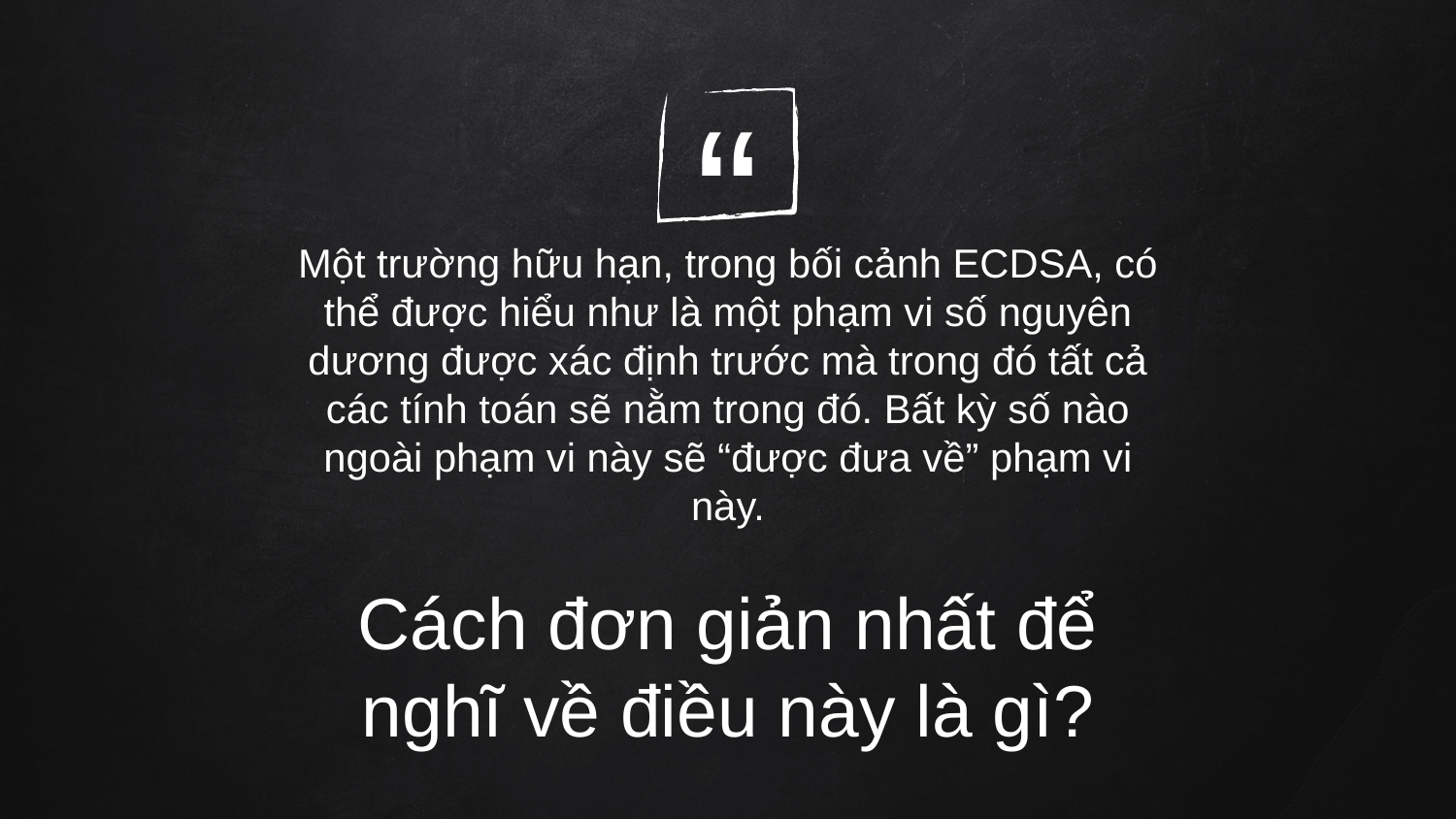

Một trường hữu hạn, trong bối cảnh ECDSA, có thể được hiểu như là một phạm vi số nguyên dương được xác định trước mà trong đó tất cả các tính toán sẽ nằm trong đó. Bất kỳ số nào ngoài phạm vi này sẽ “được đưa về” phạm vi này.

Cách đơn giản nhất để nghĩ về điều này là gì?